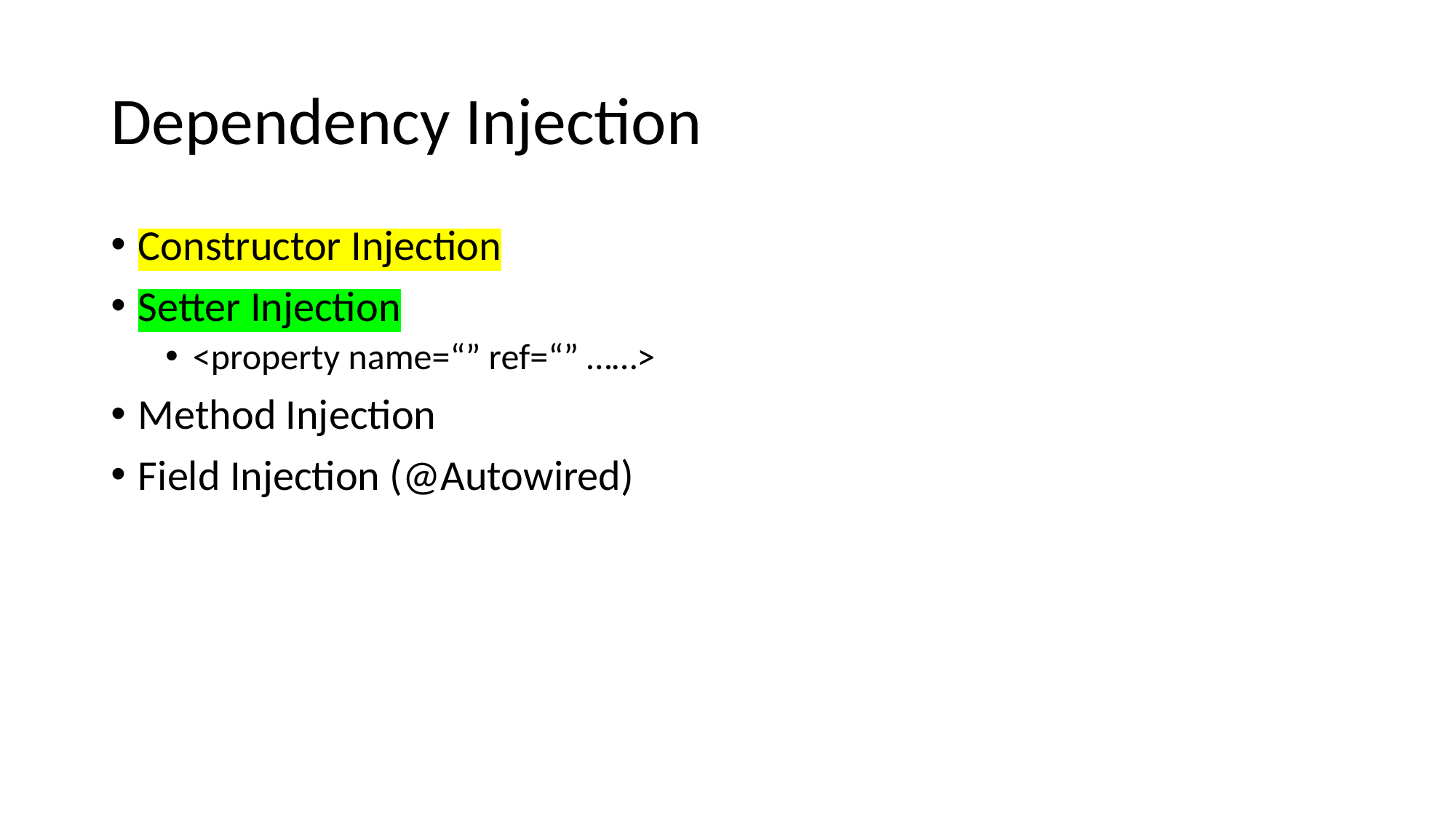

# Dependency Injection
Constructor Injection
Setter Injection
<property name=“” ref=“” ……>
Method Injection
Field Injection (@Autowired)